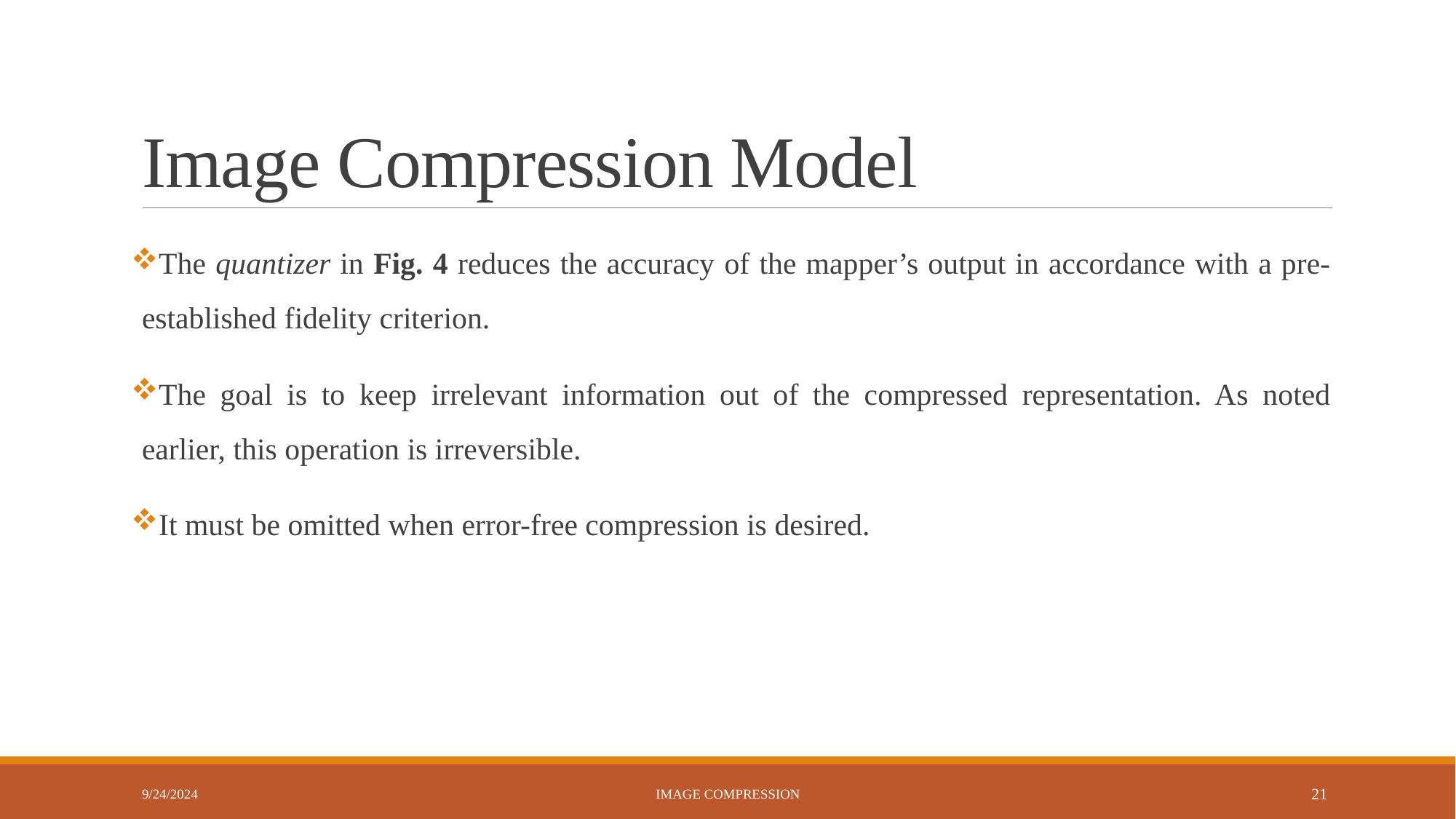

# Image Compression Model
The quantizer in Fig. 4 reduces the accuracy of the mapper’s output in accordance with a pre-established fidelity criterion.
The goal is to keep irrelevant information out of the compressed representation. As noted earlier, this operation is irreversible.
It must be omitted when error-free compression is desired.
9/24/2024
Image Compression
21